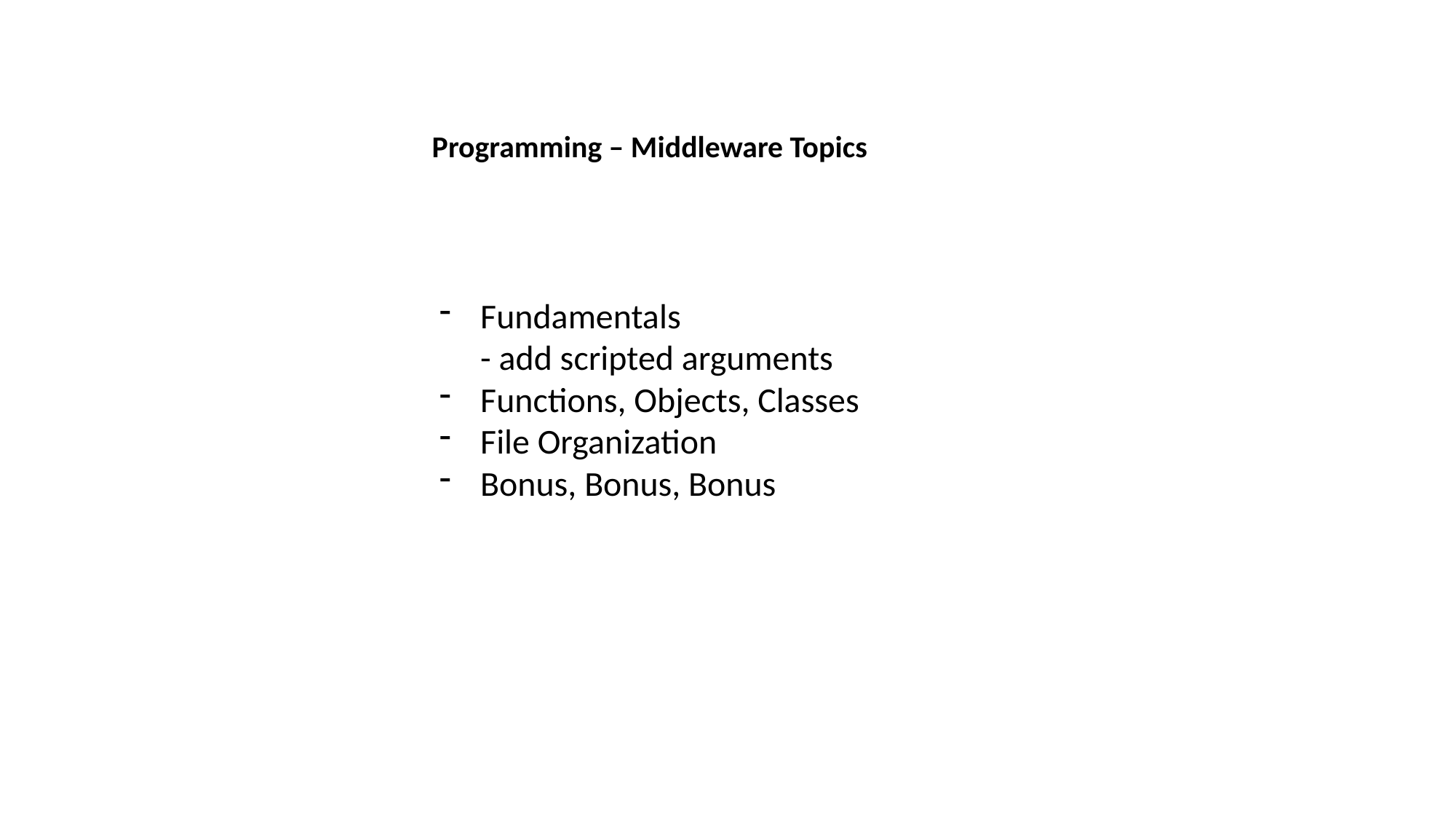

Programming – Middleware Topics
Fundamentals
- add scripted arguments
Functions, Objects, Classes
File Organization
Bonus, Bonus, Bonus